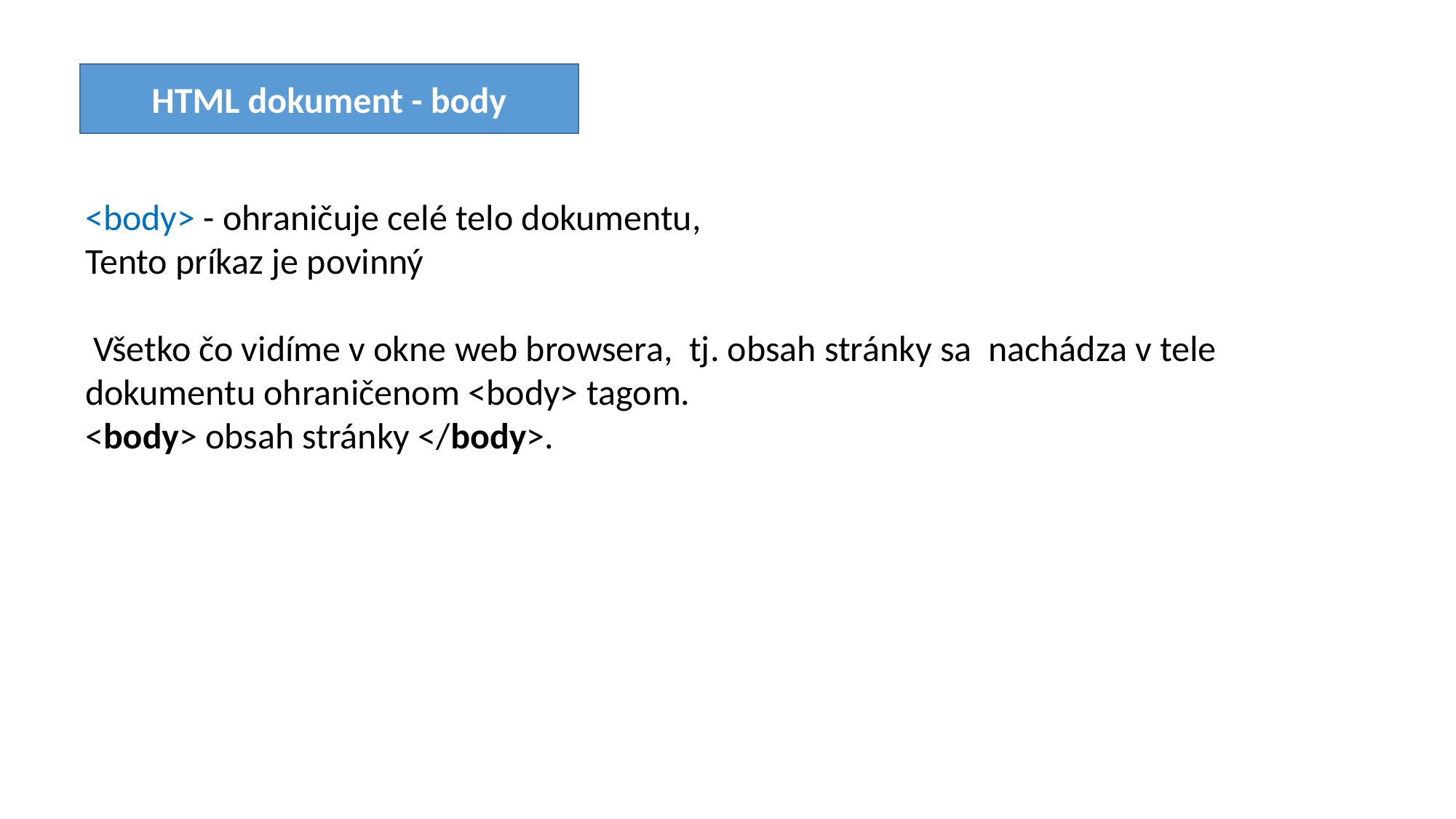

HTML dokument - body
<body> - ohraničuje celé telo dokumentu,
Tento príkaz je povinný

 Všetko čo vidíme v okne web browsera,  tj. obsah stránky sa  nachádza v tele dokumentu ohraničenom <body> tagom.
<body> obsah stránky </body>.